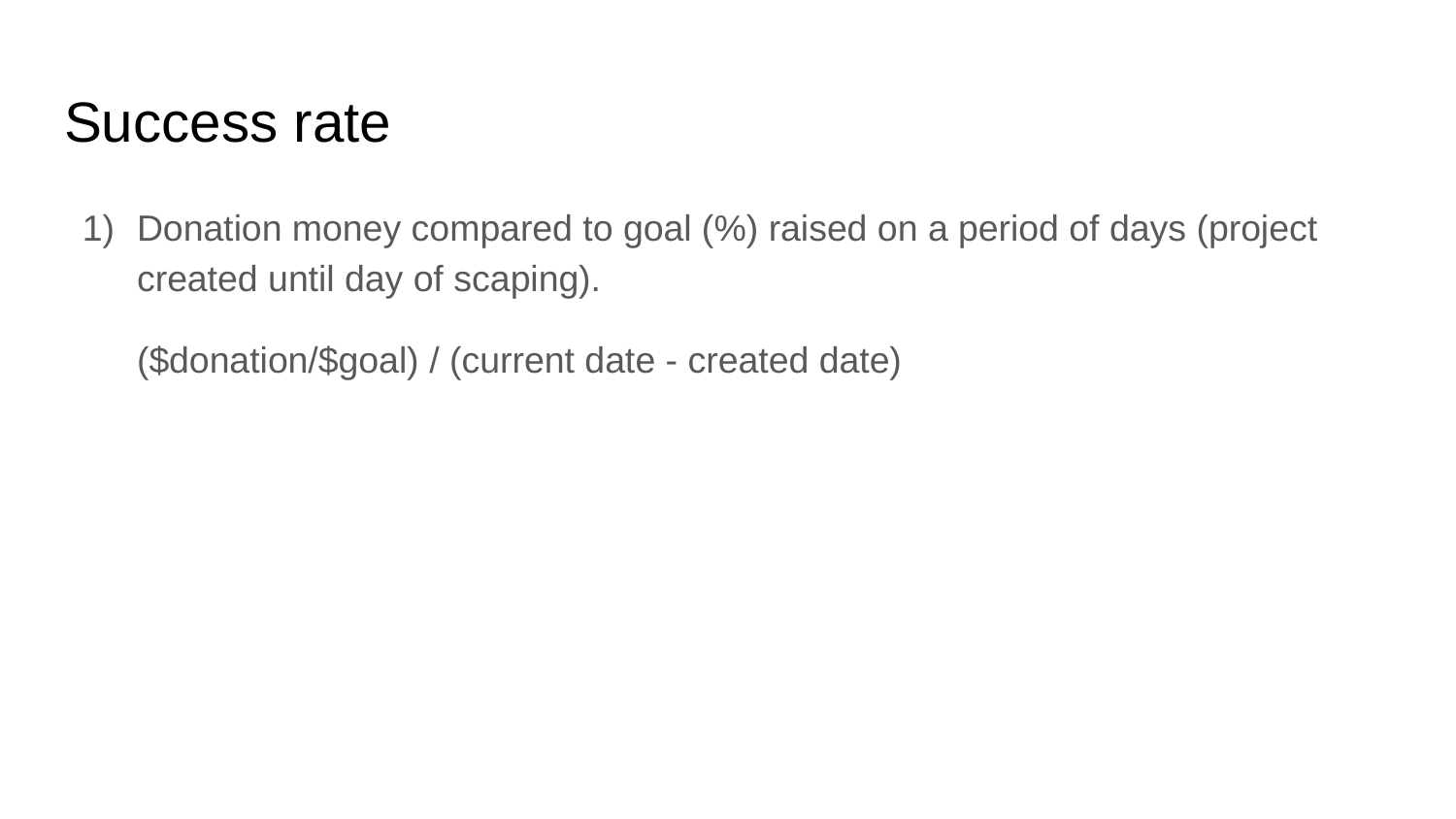

# Success rate
Donation money compared to goal (%) raised on a period of days (project created until day of scaping).
($donation/$goal) / (current date - created date)